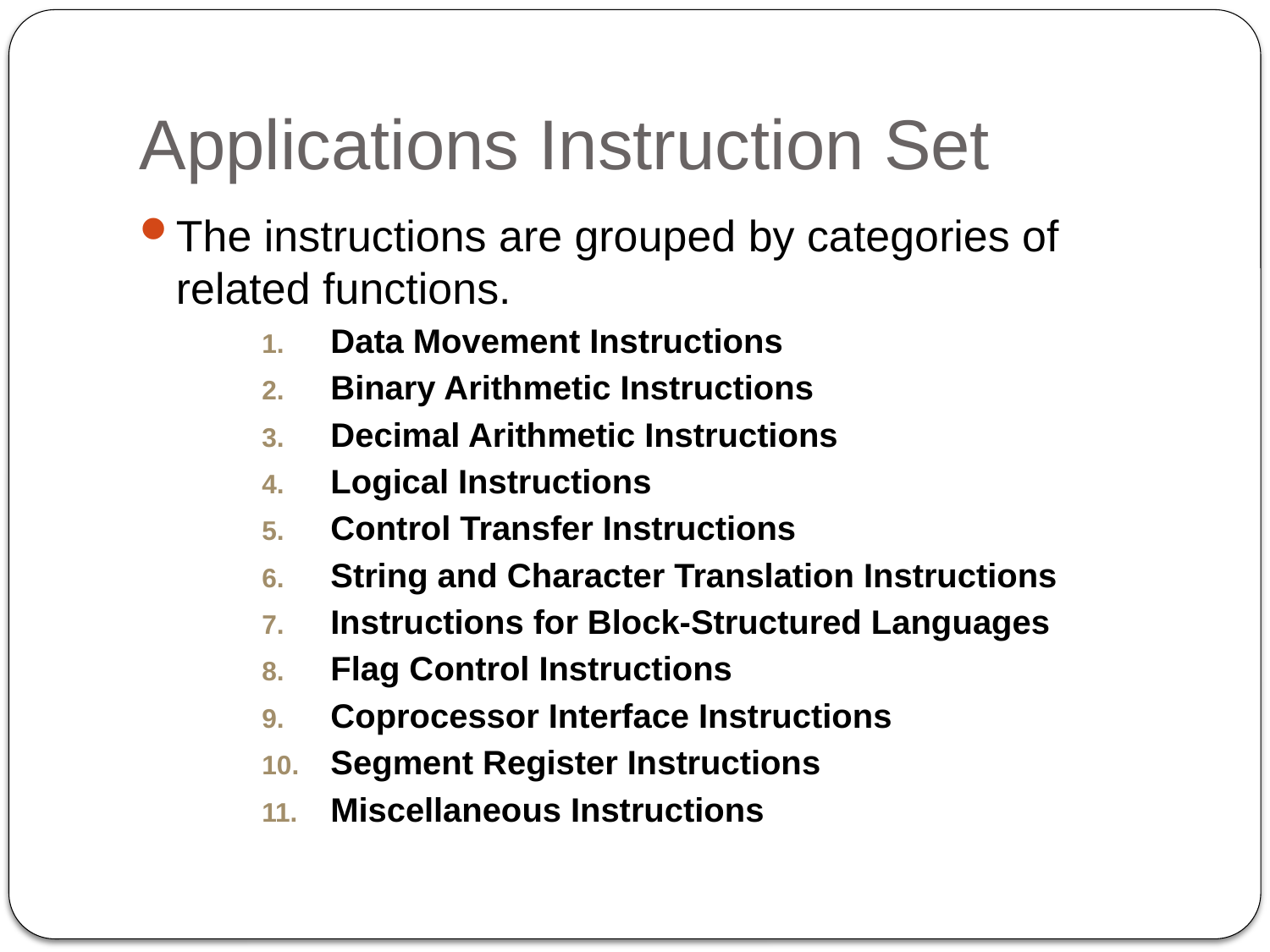

# Applications Instruction Set
The instructions are grouped by categories of related functions.
Data Movement Instructions
Binary Arithmetic Instructions
Decimal Arithmetic Instructions
Logical Instructions
Control Transfer Instructions
String and Character Translation Instructions
Instructions for Block-Structured Languages
Flag Control Instructions
Coprocessor Interface Instructions
Segment Register Instructions
Miscellaneous Instructions